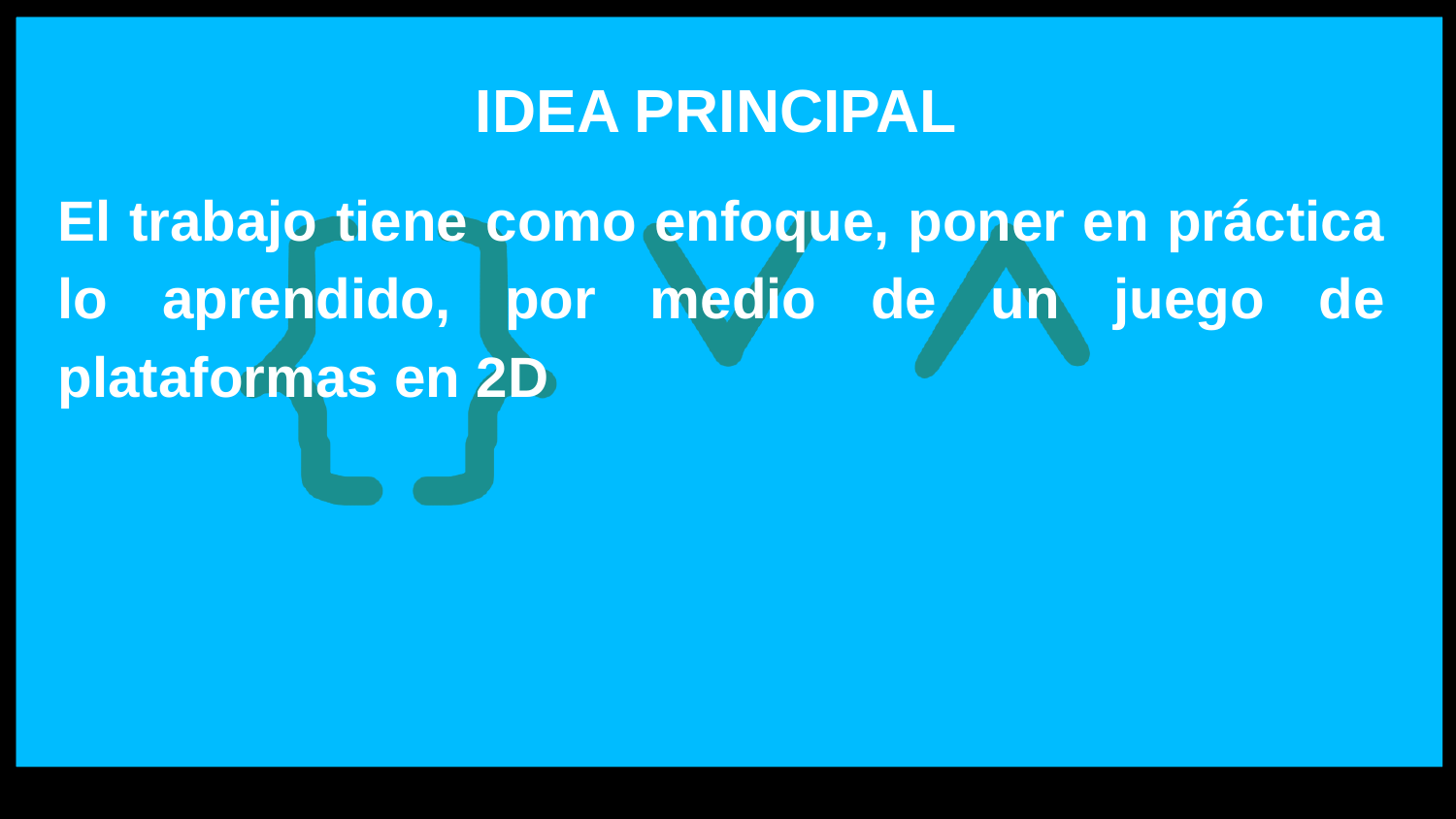

# IDEA PRINCIPAL
El trabajo tiene como enfoque, poner en práctica lo aprendido, por medio de un juego de plataformas en 2D